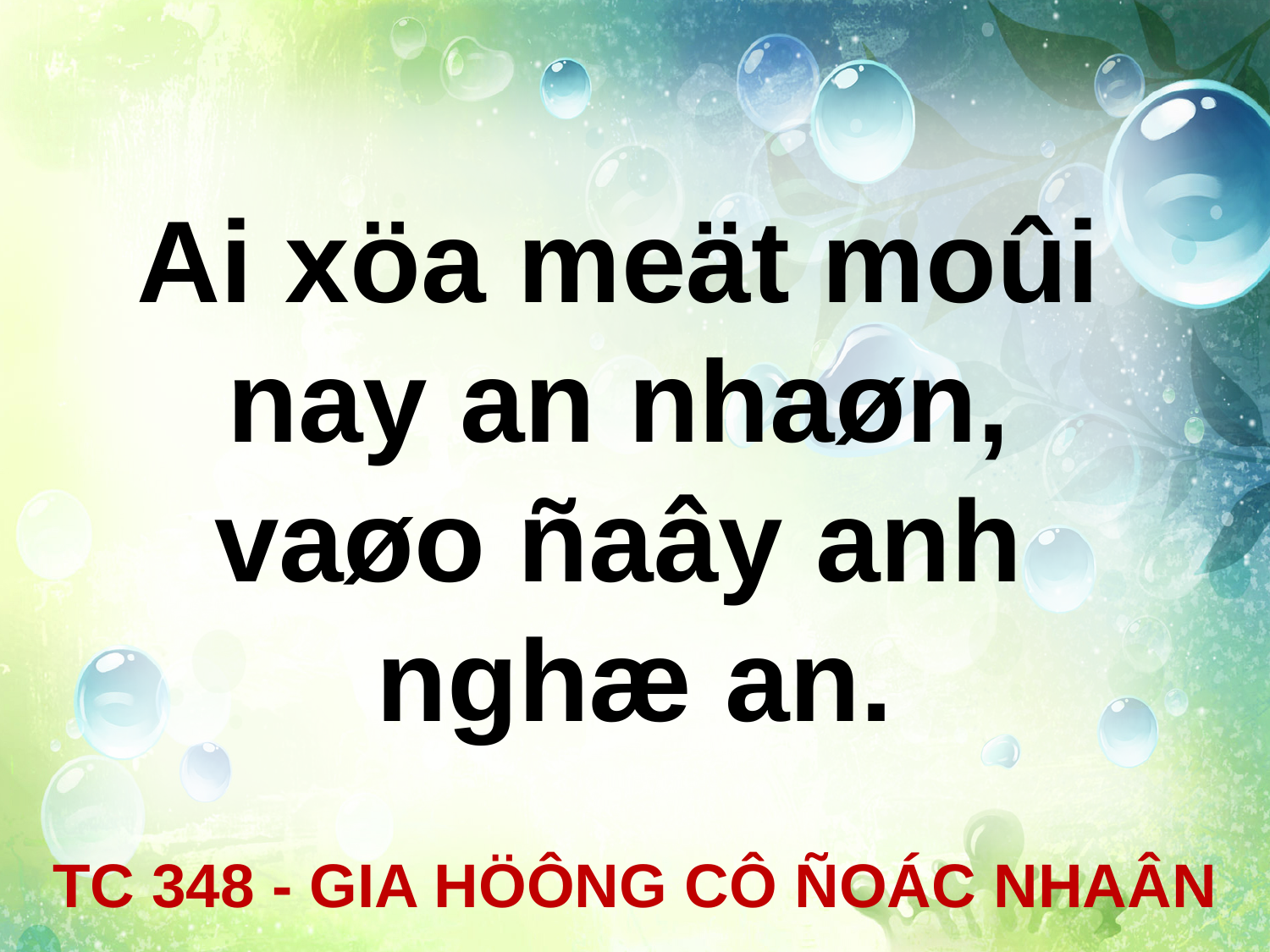

Ai xöa meät moûi
nay an nhaøn,
vaøo ñaây anh
nghæ an.
TC 348 - GIA HÖÔNG CÔ ÑOÁC NHAÂN